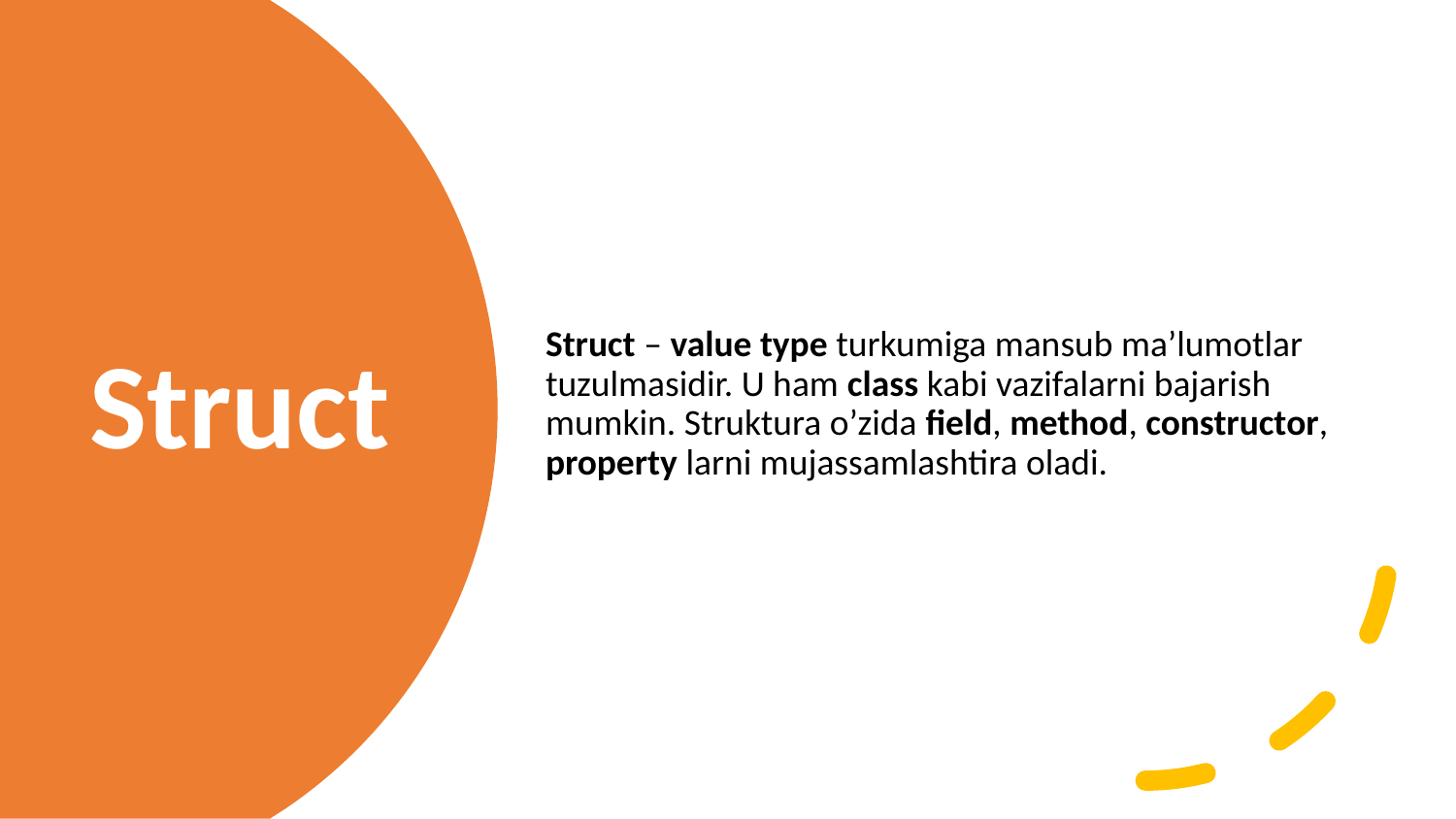

Struct – value type turkumiga mansub ma’lumotlar tuzulmasidir. U ham class kabi vazifalarni bajarish mumkin. Struktura o’zida field, method, constructor, property larni mujassamlashtira oladi.

Struct